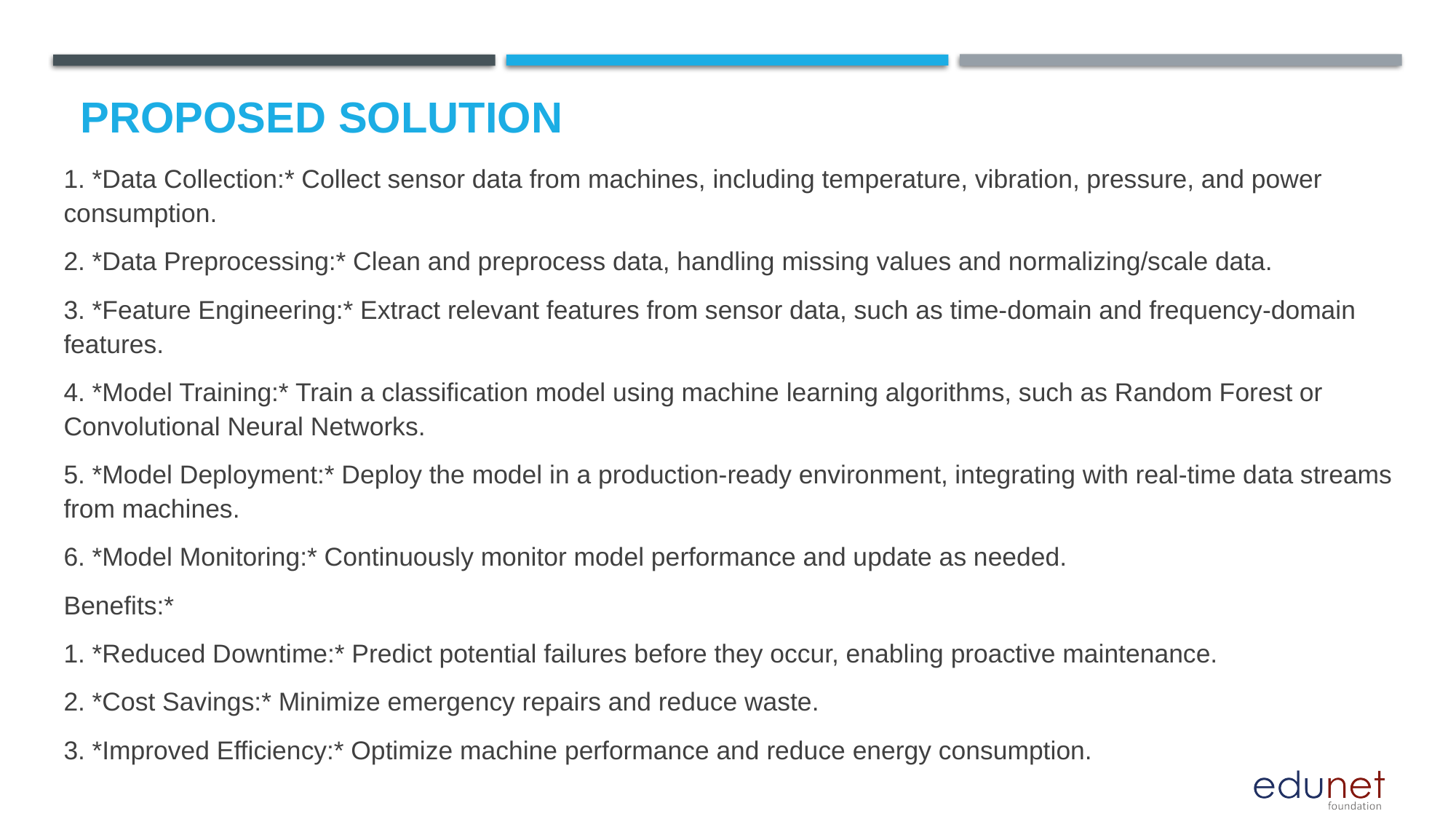

# Proposed Solution
1. *Data Collection:* Collect sensor data from machines, including temperature, vibration, pressure, and power consumption.
2. *Data Preprocessing:* Clean and preprocess data, handling missing values and normalizing/scale data.
3. *Feature Engineering:* Extract relevant features from sensor data, such as time-domain and frequency-domain features.
4. *Model Training:* Train a classification model using machine learning algorithms, such as Random Forest or Convolutional Neural Networks.
5. *Model Deployment:* Deploy the model in a production-ready environment, integrating with real-time data streams from machines.
6. *Model Monitoring:* Continuously monitor model performance and update as needed.
Benefits:*
1. *Reduced Downtime:* Predict potential failures before they occur, enabling proactive maintenance.
2. *Cost Savings:* Minimize emergency repairs and reduce waste.
3. *Improved Efficiency:* Optimize machine performance and reduce energy consumption.